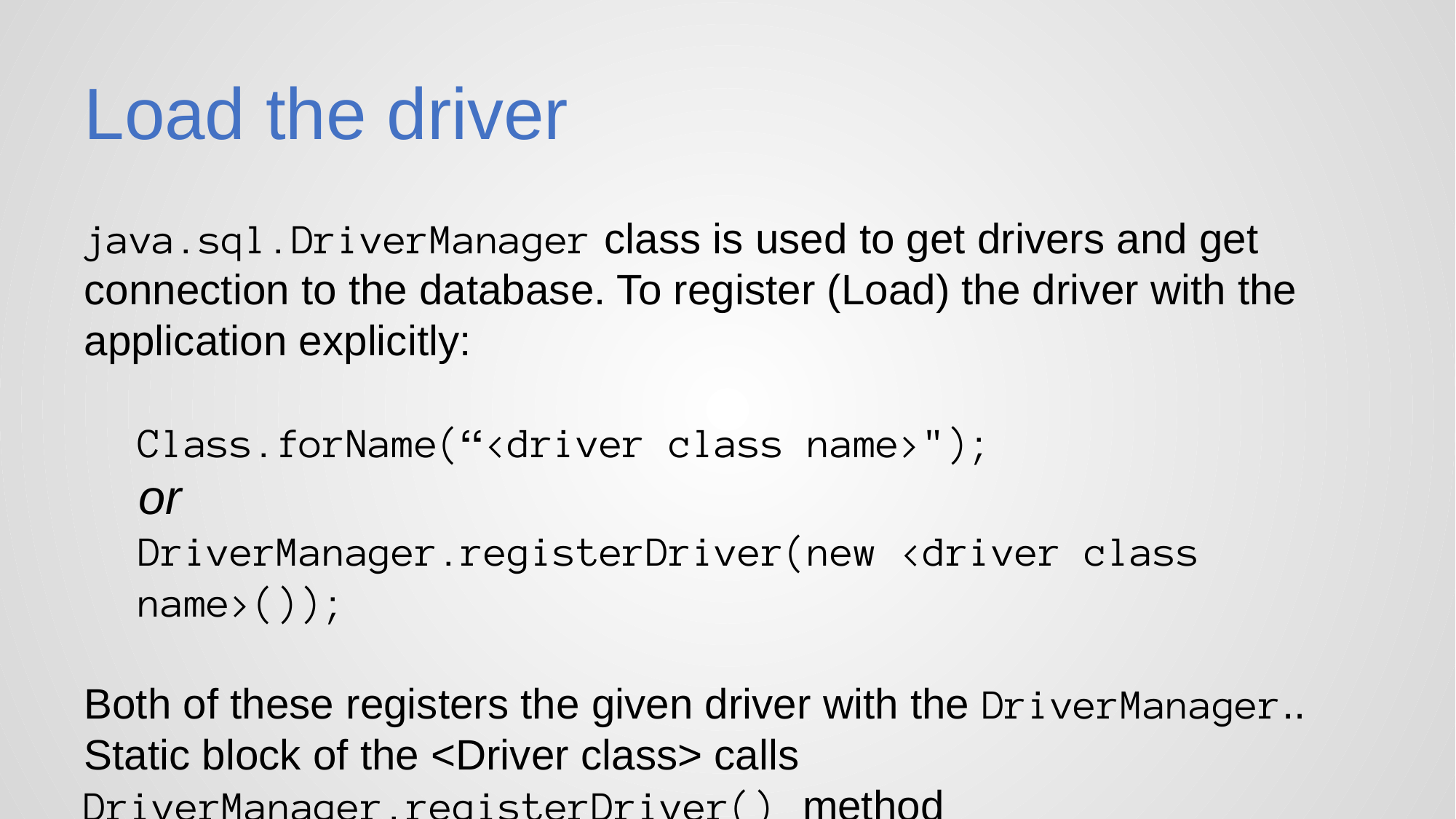

Load the driver
java.sql.DriverManager class is used to get drivers and get connection to the database. To register (Load) the driver with the application explicitly:

Class.forName(“<driver class name>");
or
DriverManager.registerDriver(new <driver class name>());

Both of these registers the given driver with the DriverManager.. Static block of the <Driver class> calls DriverManager.registerDriver() method